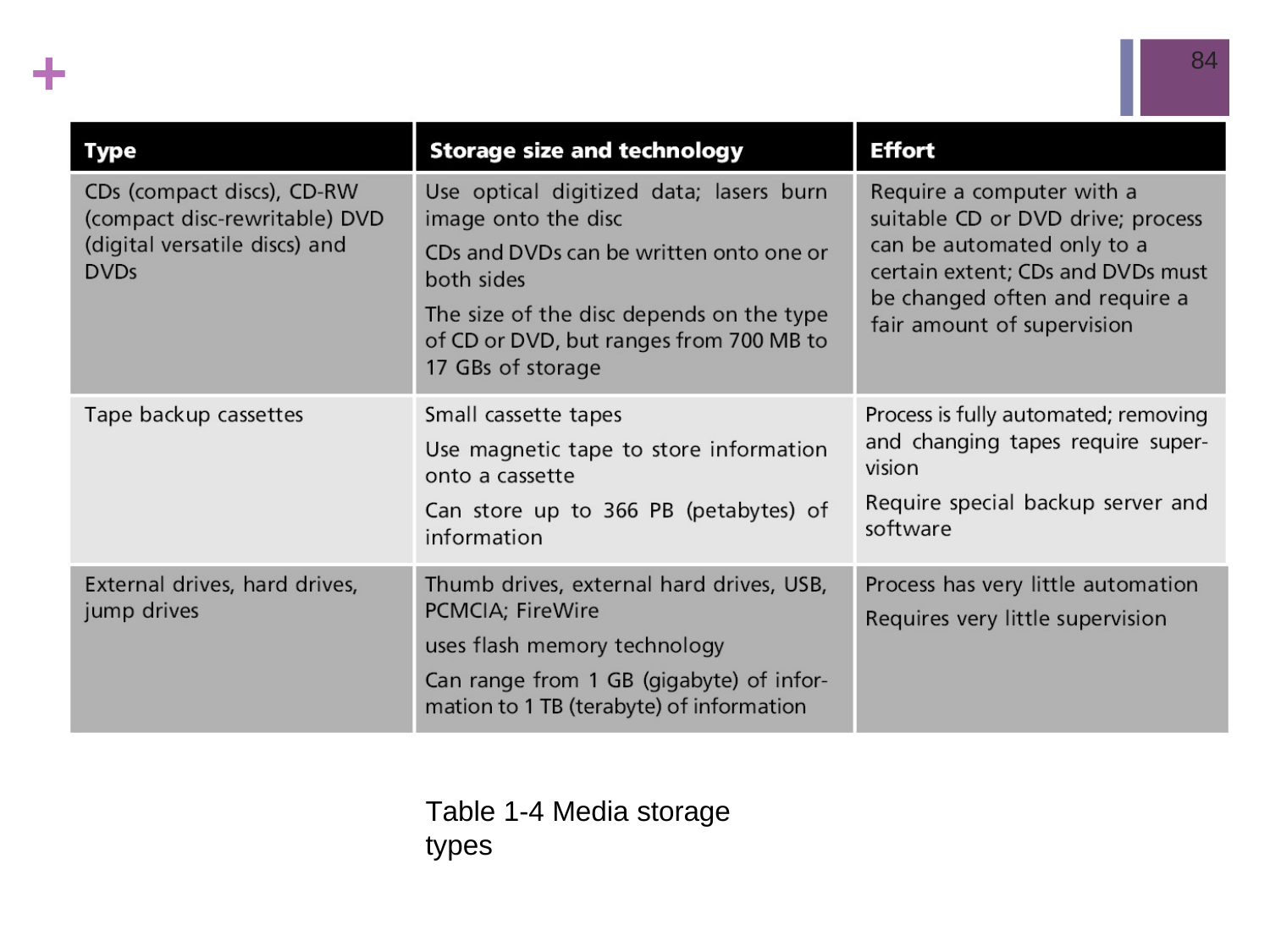

+

84

Table 1-4 Media storage types